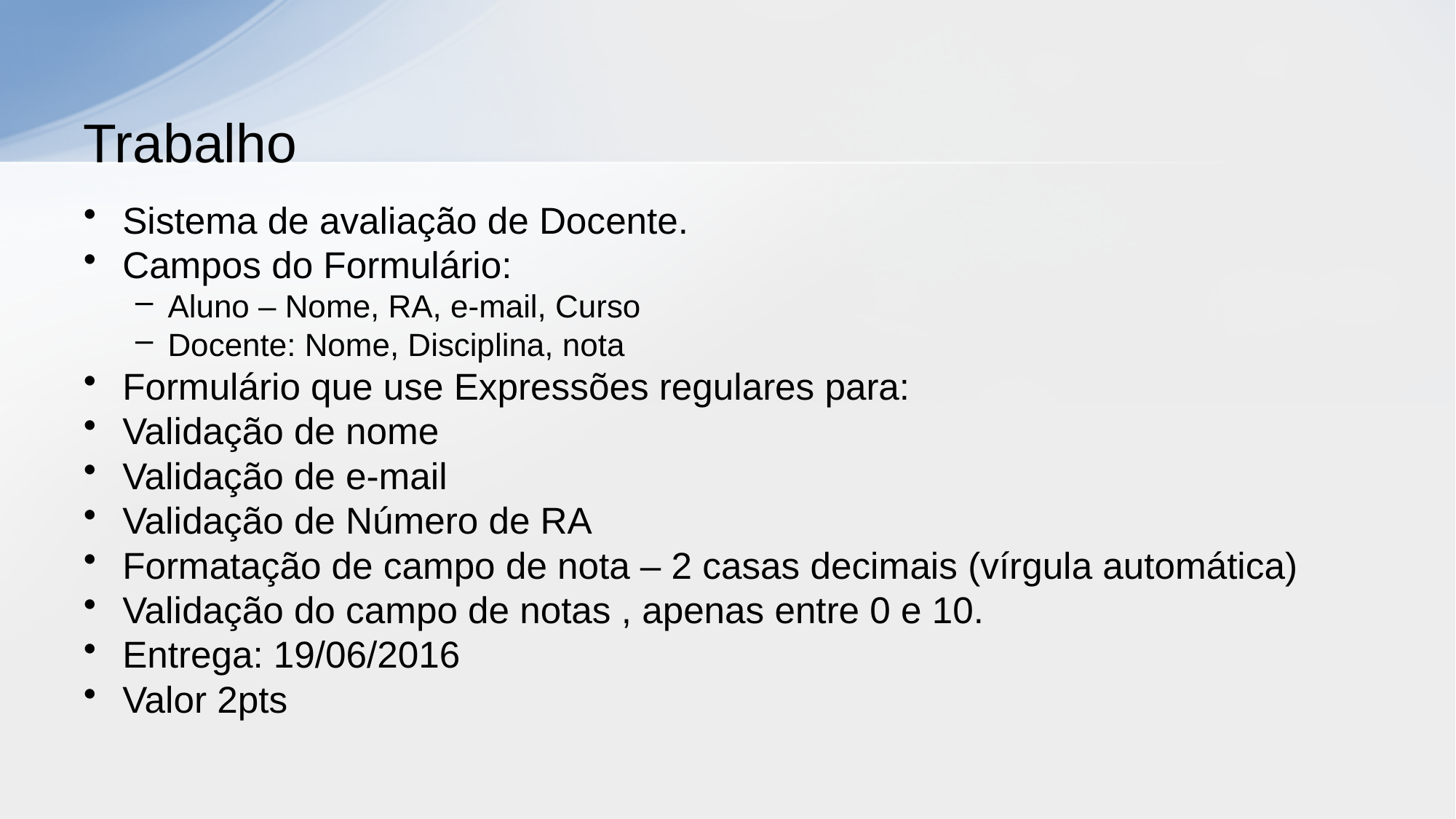

# Trabalho
Sistema de avaliação de Docente.
Campos do Formulário:
Aluno – Nome, RA, e-mail, Curso
Docente: Nome, Disciplina, nota
Formulário que use Expressões regulares para:
Validação de nome
Validação de e-mail
Validação de Número de RA
Formatação de campo de nota – 2 casas decimais (vírgula automática)
Validação do campo de notas , apenas entre 0 e 10.
Entrega: 19/06/2016
Valor 2pts